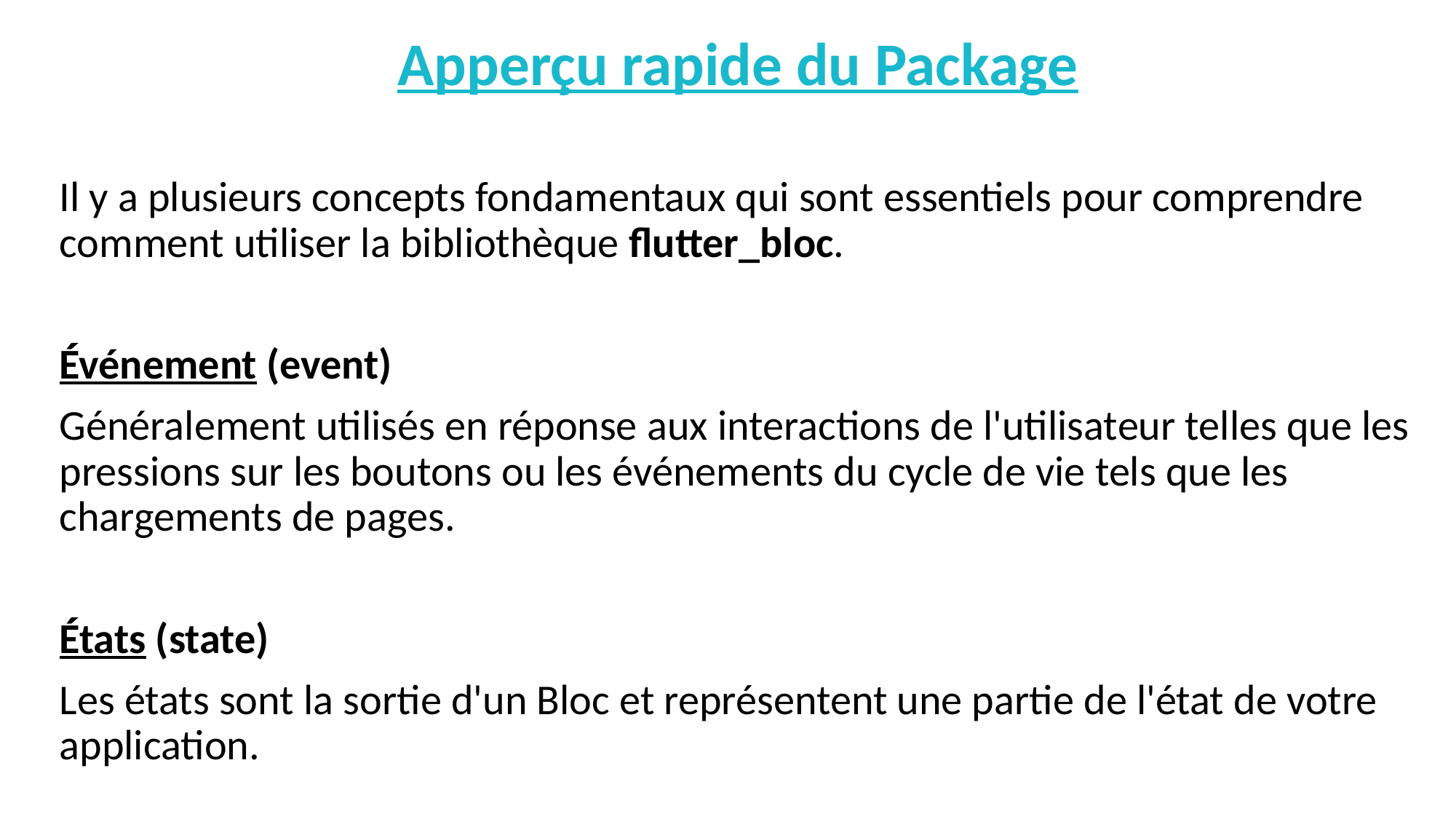

Apperçu rapide du Package

Il y a plusieurs concepts fondamentaux qui sont essentiels pour comprendre comment utiliser la bibliothèque flutter_bloc.

Événement (event)
Généralement utilisés en réponse aux interactions de l'utilisateur telles que les pressions sur les boutons ou les événements du cycle de vie tels que les chargements de pages.

États (state)
Les états sont la sortie d'un Bloc et représentent une partie de l'état de votre application.